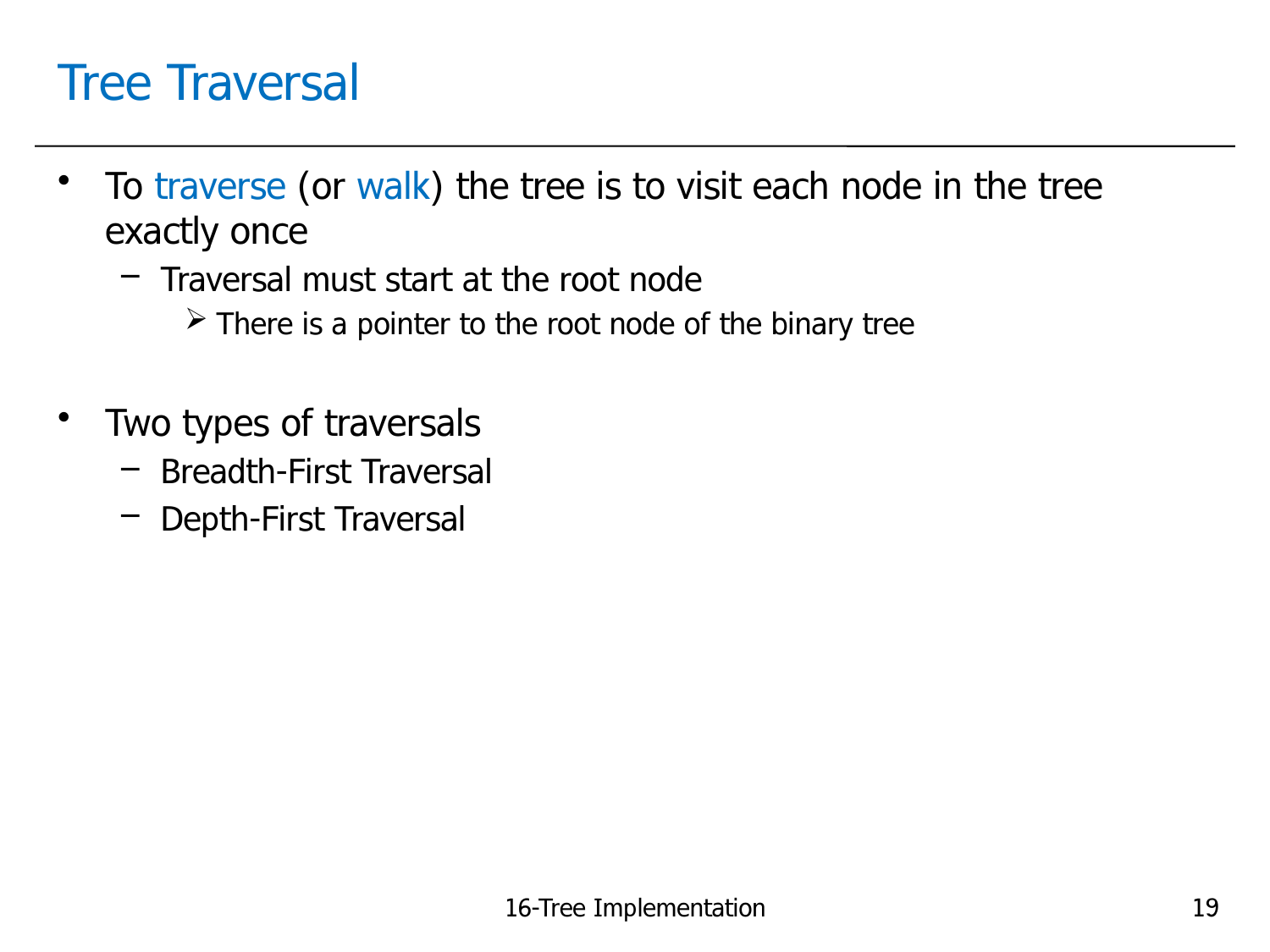

# Tree Traversal
To traverse (or walk) the tree is to visit each node in the tree exactly once
Traversal must start at the root node
There is a pointer to the root node of the binary tree

Two types of traversals
Breadth-First Traversal
Depth-First Traversal
16-Tree Implementation
19